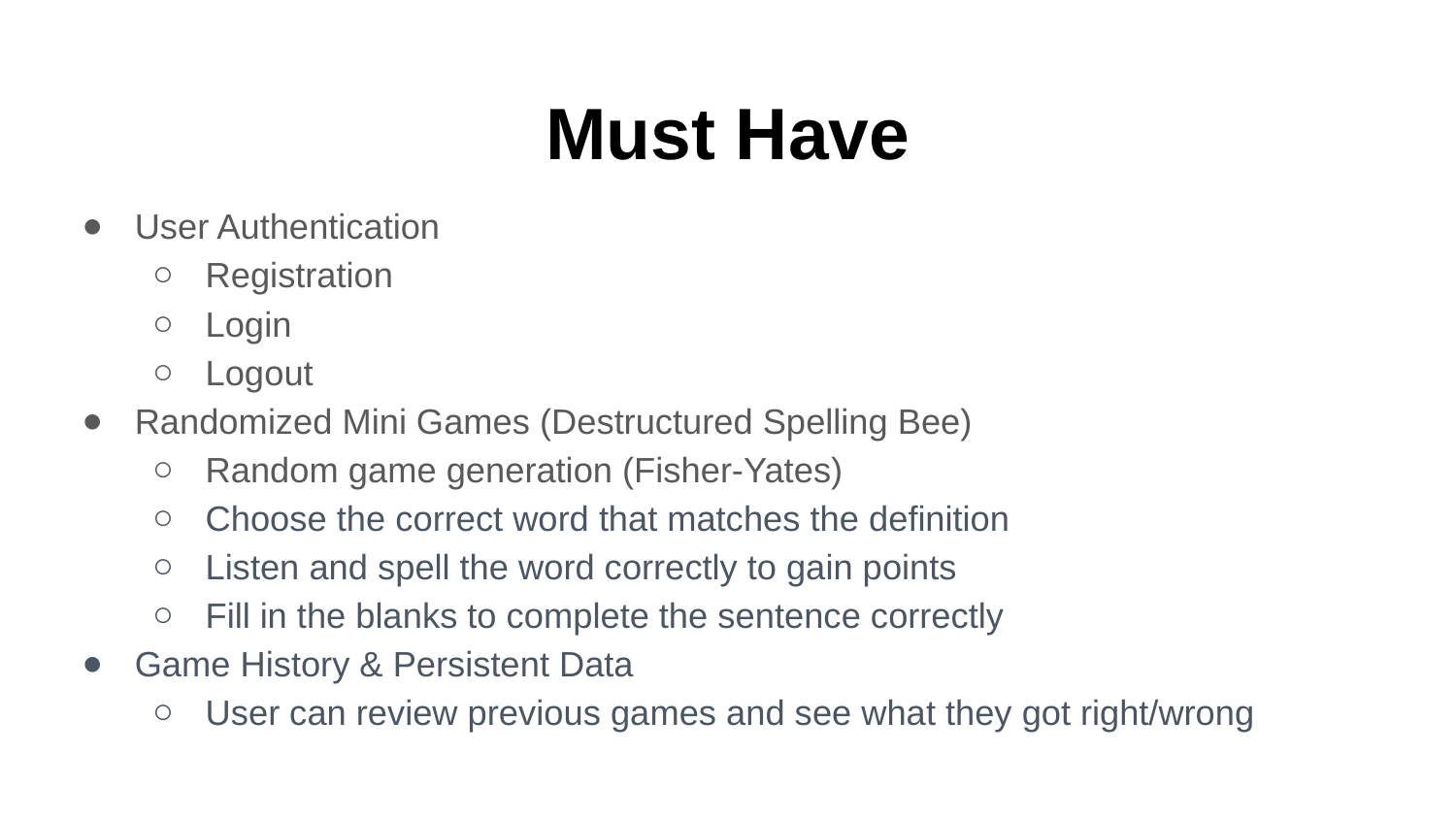

# Must Have
User Authentication
Registration
Login
Logout
Randomized Mini Games (Destructured Spelling Bee)
Random game generation (Fisher-Yates)
Choose the correct word that matches the definition
Listen and spell the word correctly to gain points
Fill in the blanks to complete the sentence correctly
Game History & Persistent Data
User can review previous games and see what they got right/wrong